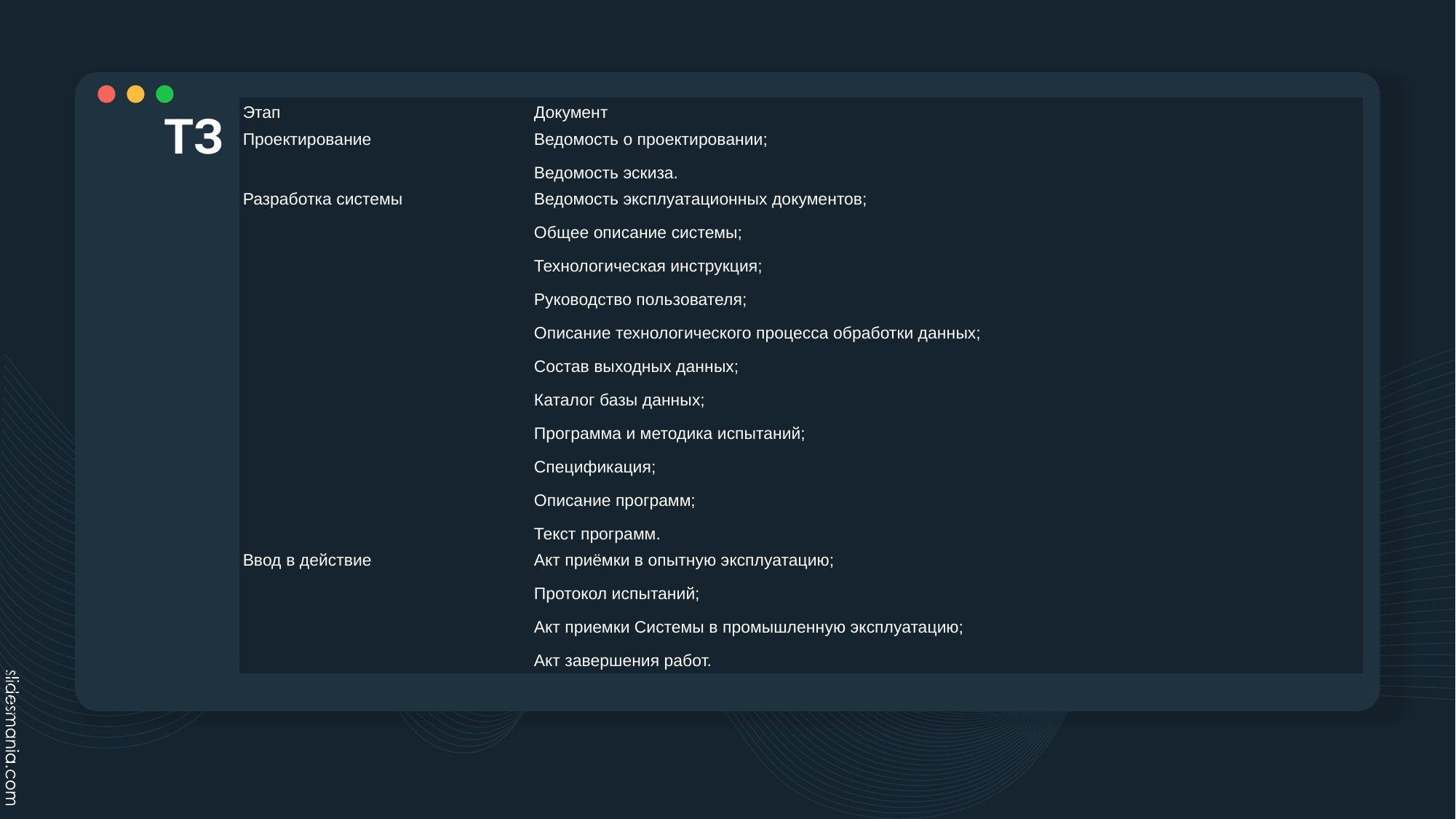

| Этап | Документ |
| --- | --- |
| Проектирование | Ведомость о проектировании; Ведомость эскиза. |
| Разработка системы | Ведомость эксплуатационных документов; Общее описание системы; Технологическая инструкция; Руководство пользователя; Описание технологического процесса обработки данных; Состав выходных данных; Каталог базы данных; Программа и методика испытаний; Спецификация; Описание программ; Текст программ. |
| Ввод в действие | Акт приёмки в опытную эксплуатацию; Протокол испытаний; Акт приемки Системы в промышленную эксплуатацию; Акт завершения работ. |
# ТЗ